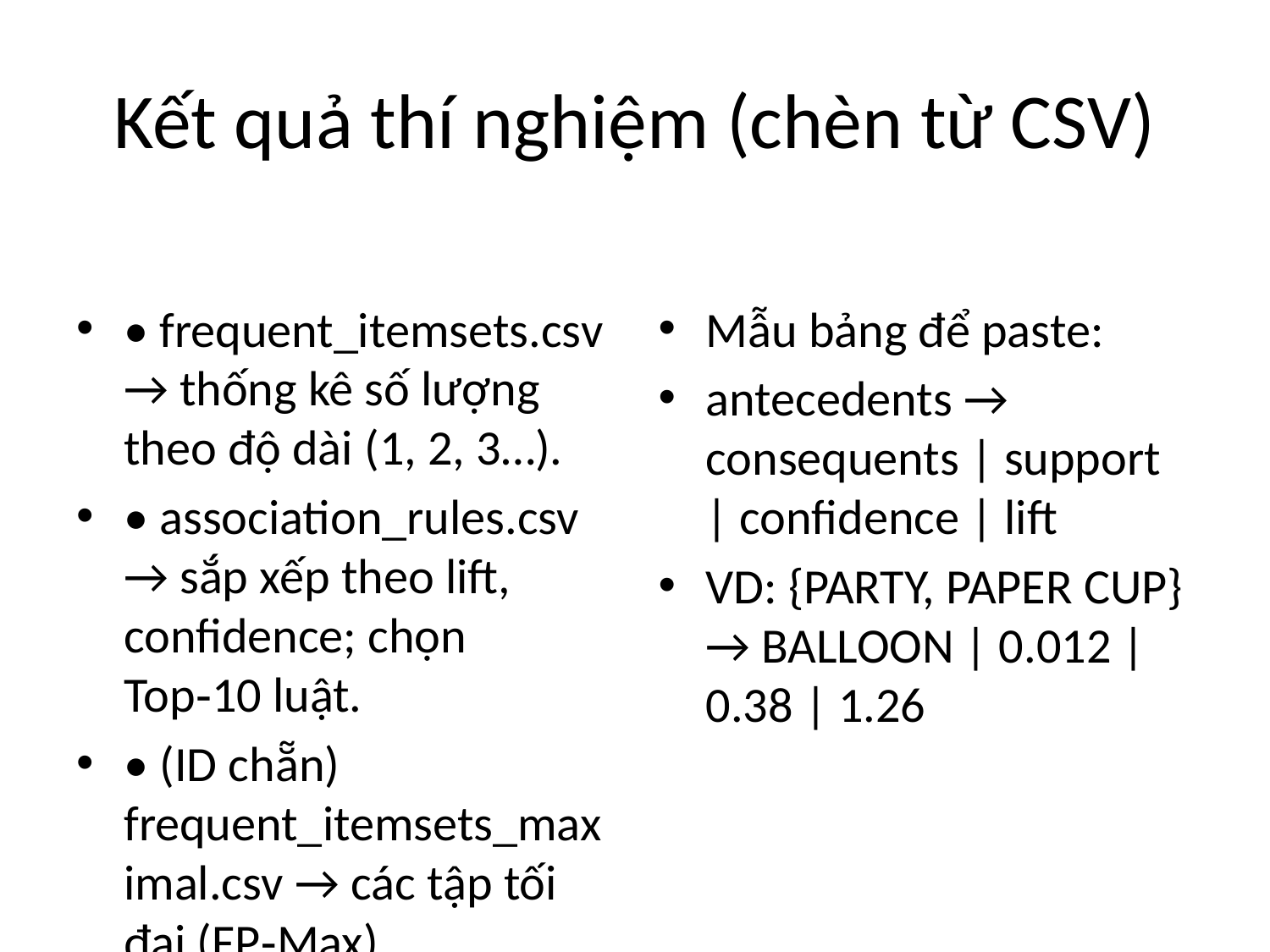

# Kết quả thí nghiệm (chèn từ CSV)

• frequent_itemsets.csv → thống kê số lượng theo độ dài (1, 2, 3…).
• association_rules.csv → sắp xếp theo lift, confidence; chọn Top‑10 luật.
• (ID chẵn) frequent_itemsets_maximal.csv → các tập tối đại (FP‑Max).

Mẫu bảng để paste:
antecedents → consequents | support | confidence | lift
VD: {PARTY, PAPER CUP} → BALLOON | 0.012 | 0.38 | 1.26